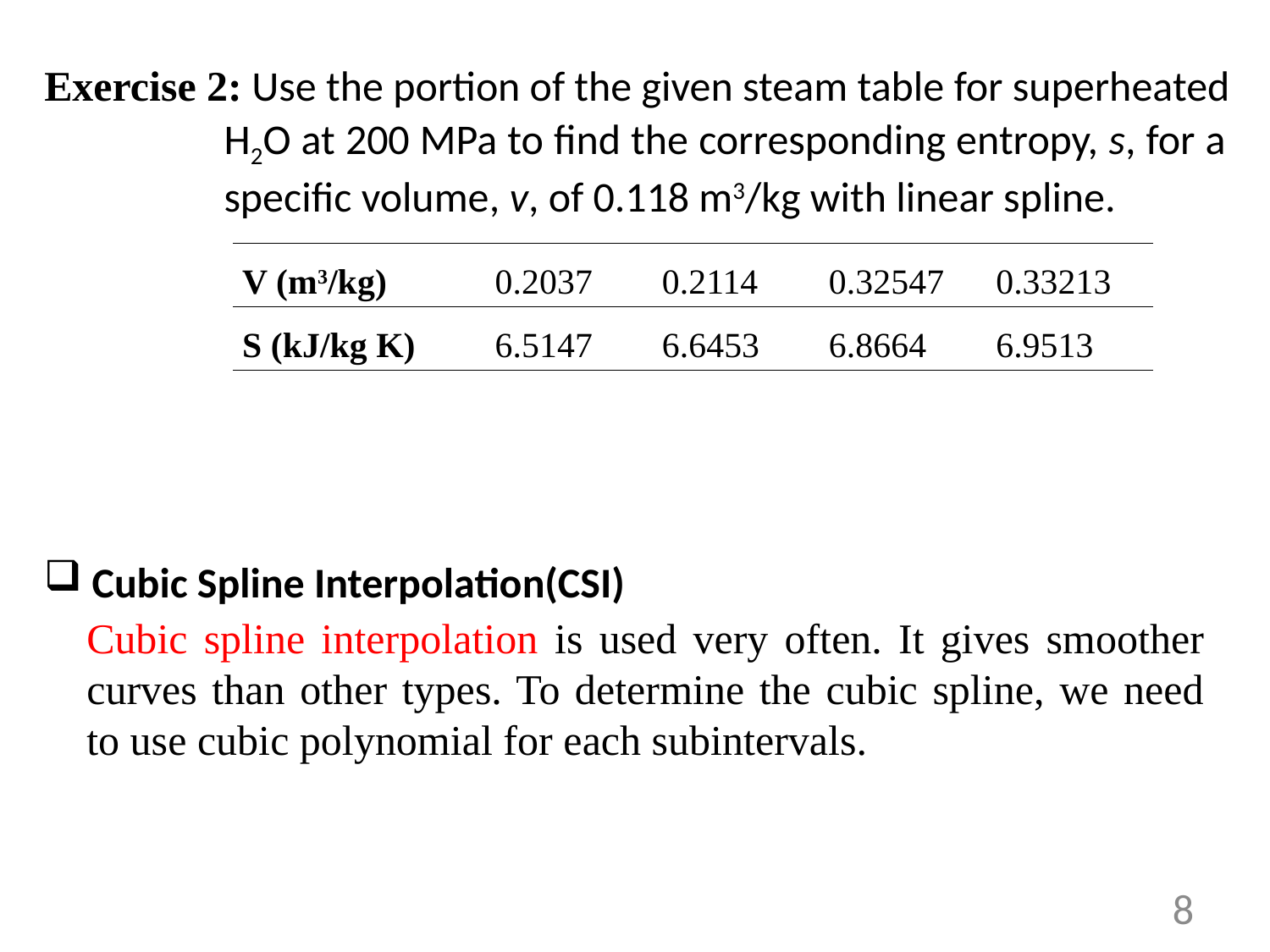

Exercise 2: Use the portion of the given steam table for superheated
H2O at 200 MPa to find the corresponding entropy, s, for a specific volume, v, of 0.118 m3/kg with linear spline.
| V (m3/kg) | 0.2037 | 0.2114 | 0.32547 | 0.33213 |
| --- | --- | --- | --- | --- |
| S (kJ/kg K) | 6.5147 | 6.6453 | 6.8664 | 6.9513 |
Cubic Spline Interpolation(CSI)
Cubic spline interpolation is used very often. It gives smoother curves than other types. To determine the cubic spline, we need to use cubic polynomial for each subintervals.
8